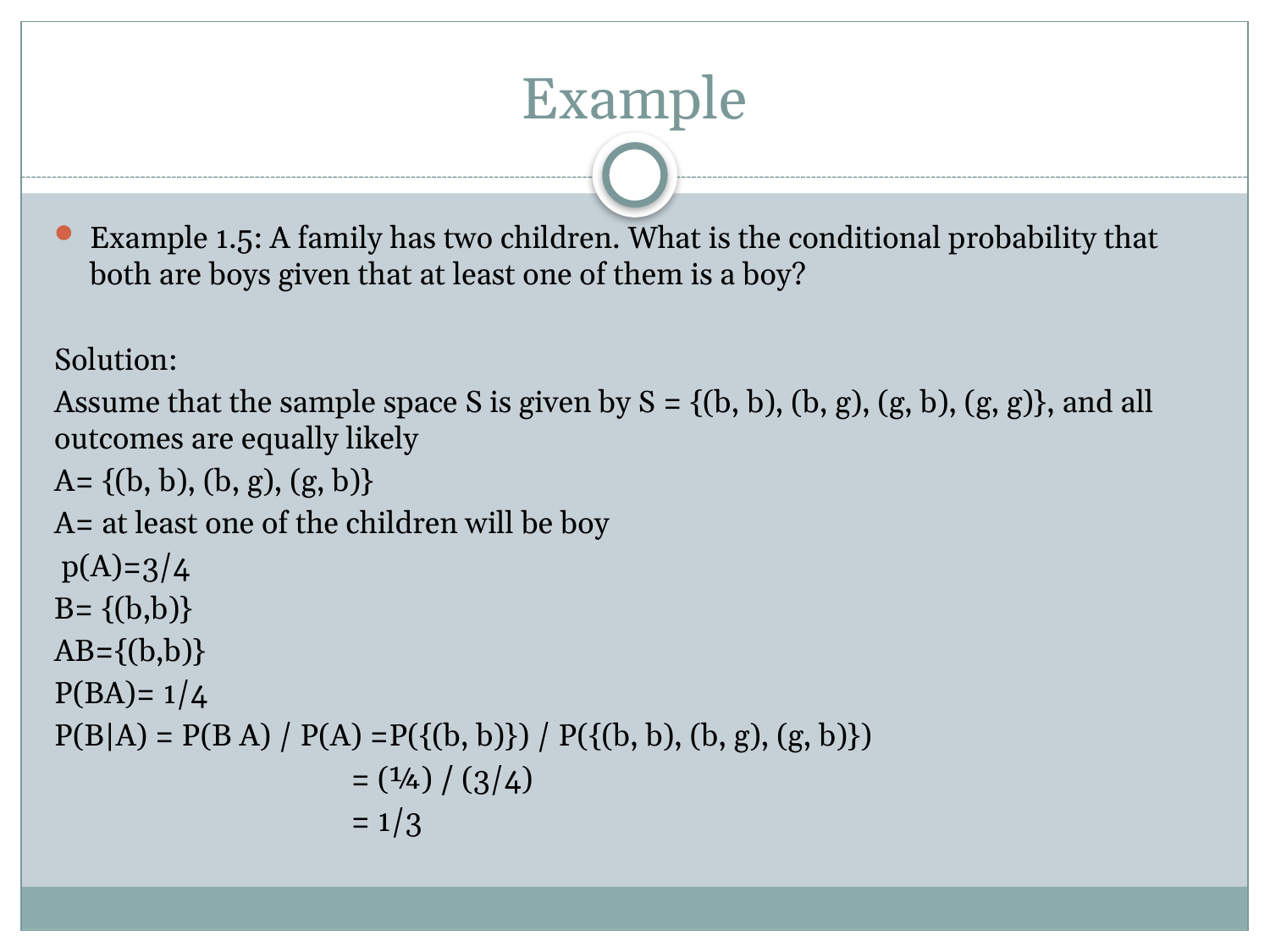

# Example
Example 1.5: A family has two children. What is the conditional probability that both are boys given that at least one of them is a boy?

Solution:
Assume that the sample space S is given by S = {(b, b), (b, g), (g, b), (g, g)}, and all outcomes are equally likely
A= {(b, b), (b, g), (g, b)}
A= at least one of the children will be boy
 p(A)=3/4
B= {(b,b)}
AB={(b,b)}
P(BA)= 1/4
P(B|A) = P(B A) / P(A) =P({(b, b)}) / P({(b, b), (b, g), (g, b)})
                                        = (¼) / (3/4)
                                        = 1/3